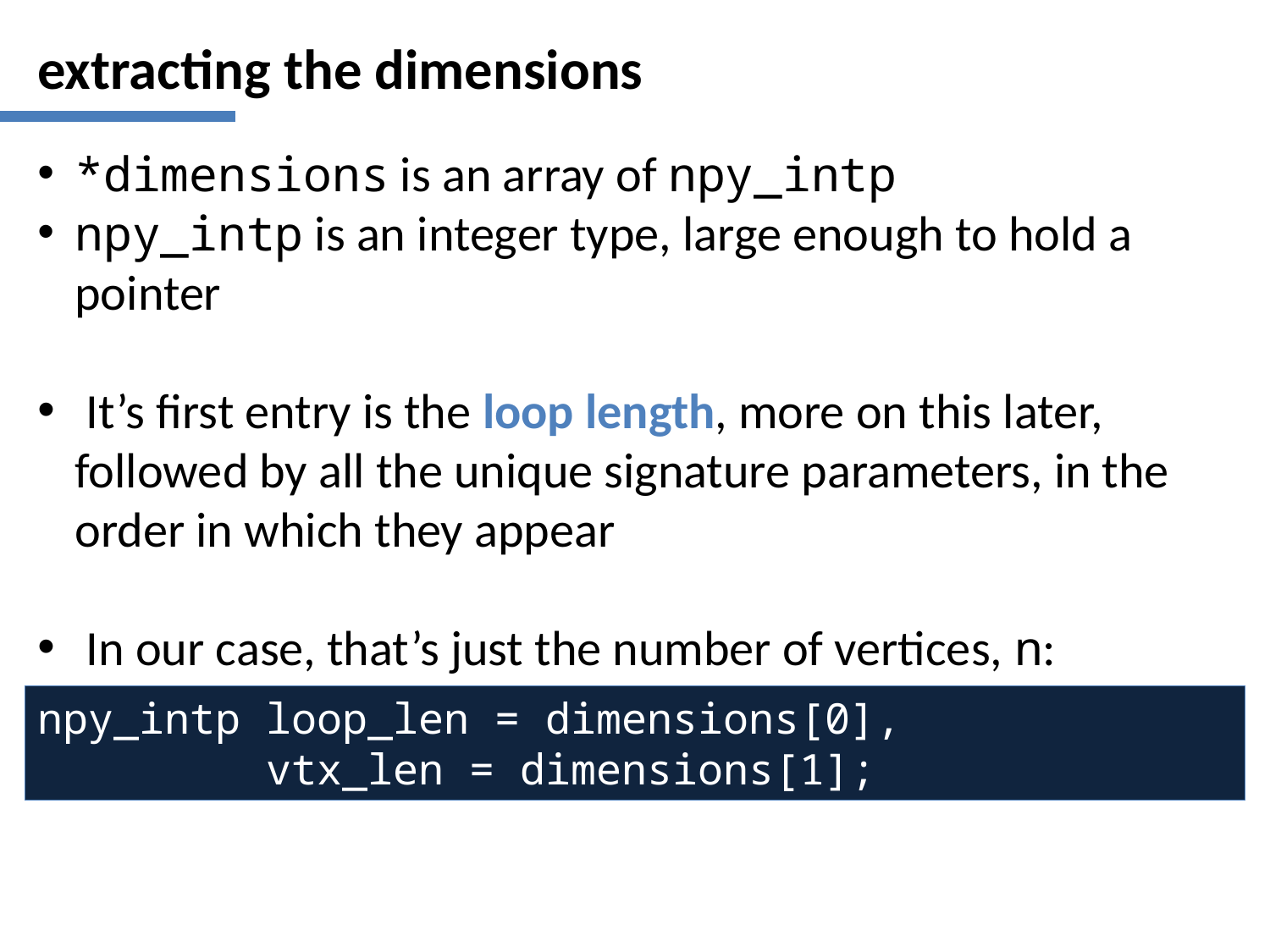

# extracting the dimensions
*dimensions is an array of npy_intp
npy_intp is an integer type, large enough to hold a pointer

 It’s first entry is the loop length, more on this later, followed by all the unique signature parameters, in the order in which they appear

 In our case, that’s just the number of vertices, n:

npy_intp loop_len = dimensions[0],
         vtx_len = dimensions[1];